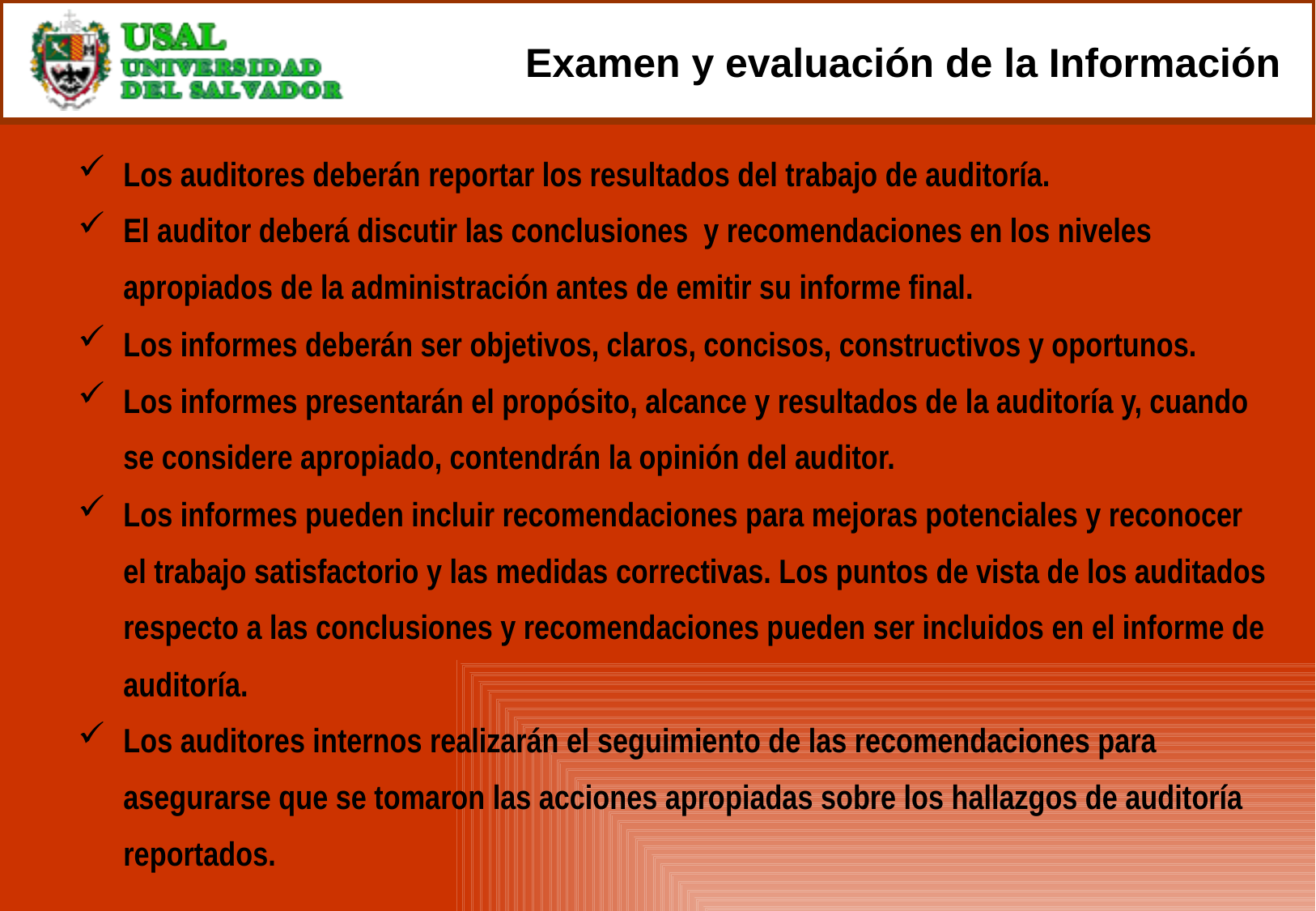

# Examen y evaluación de la Información
Los auditores deberán reportar los resultados del trabajo de auditoría.
El auditor deberá discutir las conclusiones  y recomendaciones en los niveles apropiados de la administración antes de emitir su informe final.
Los informes deberán ser objetivos, claros, concisos, constructivos y oportunos.
Los informes presentarán el propósito, alcance y resultados de la auditoría y, cuando se considere apropiado, contendrán la opinión del auditor.
Los informes pueden incluir recomendaciones para mejoras potenciales y reconocer el trabajo satisfactorio y las medidas correctivas. Los puntos de vista de los auditados respecto a las conclusiones y recomendaciones pueden ser incluidos en el informe de auditoría.
Los auditores internos realizarán el seguimiento de las recomendaciones para asegurarse que se tomaron las acciones apropiadas sobre los hallazgos de auditoría reportados.